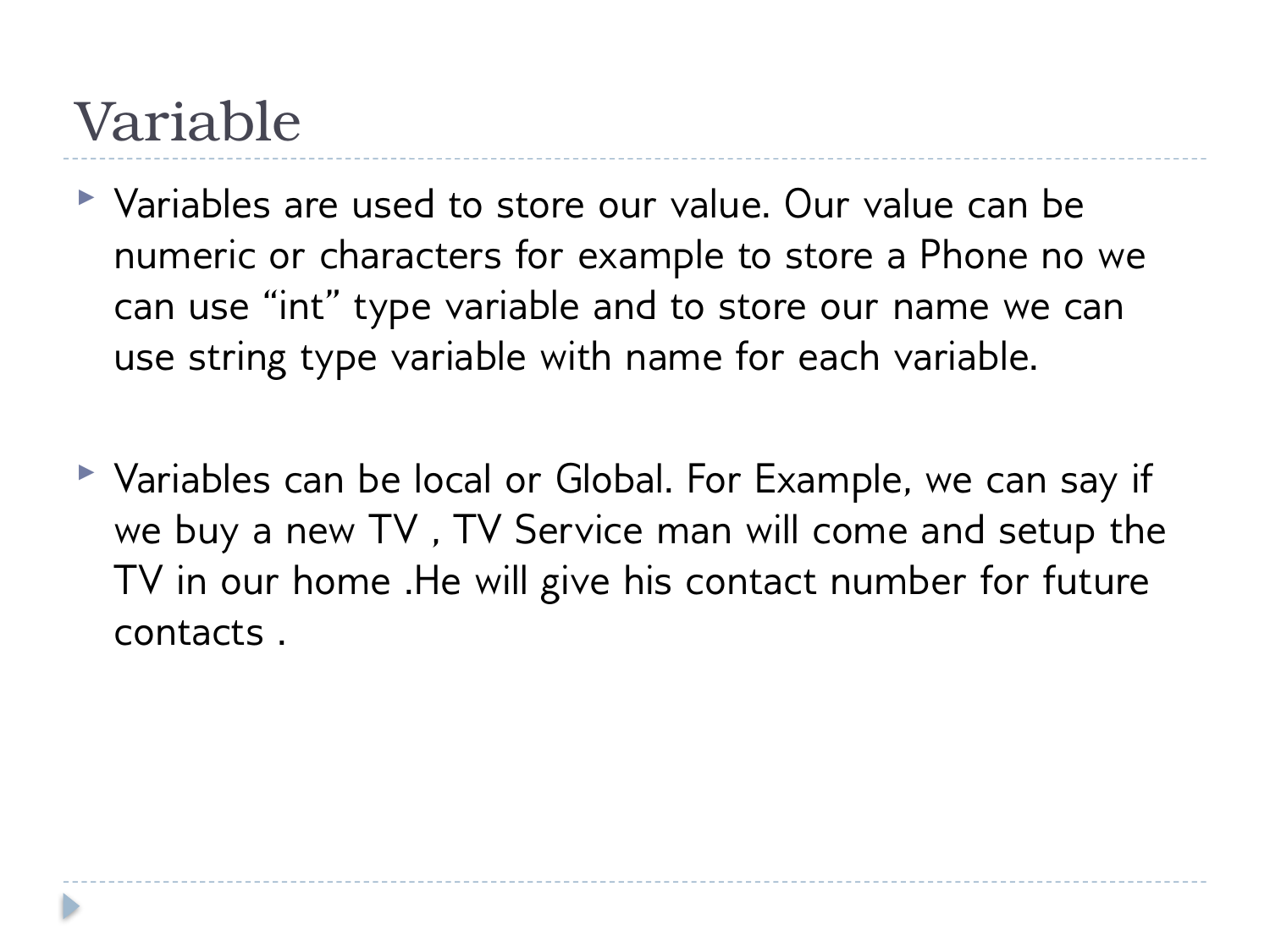

# Variable
Variables are used to store our value. Our value can be numeric or characters for example to store a Phone no we can use “int” type variable and to store our name we can use string type variable with name for each variable.

Variables can be local or Global. For Example, we can say if we buy a new TV , TV Service man will come and setup the TV in our home .He will give his contact number for future contacts .